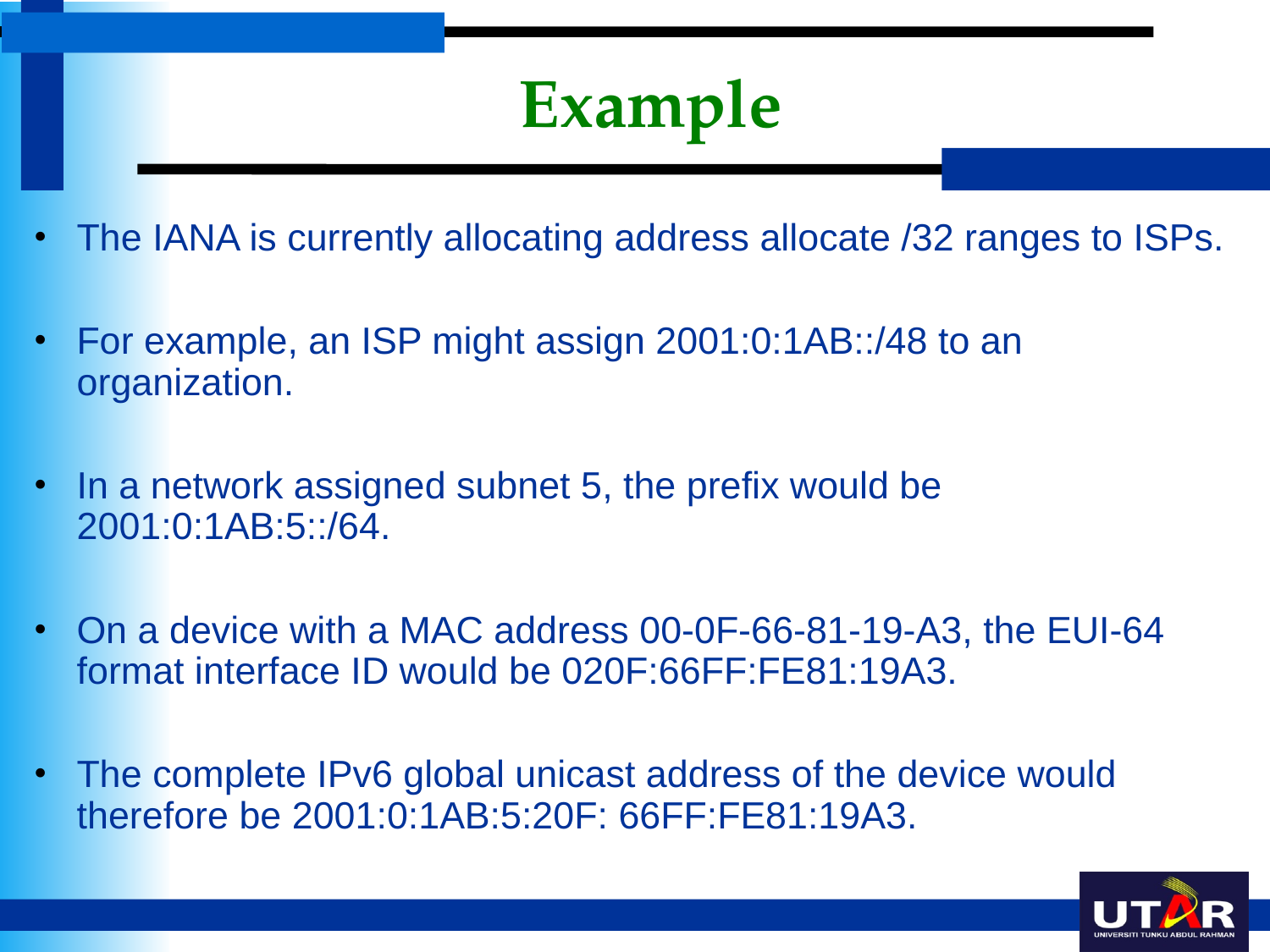

# Example
The IANA is currently allocating address allocate /32 ranges to ISPs.

For example, an ISP might assign 2001:0:1AB::/48 to an organization.

In a network assigned subnet 5, the prefix would be 2001:0:1AB:5::/64.

On a device with a MAC address 00-0F-66-81-19-A3, the EUI-64 format interface ID would be 020F:66FF:FE81:19A3.

The complete IPv6 global unicast address of the device would therefore be 2001:0:1AB:5:20F: 66FF:FE81:19A3.